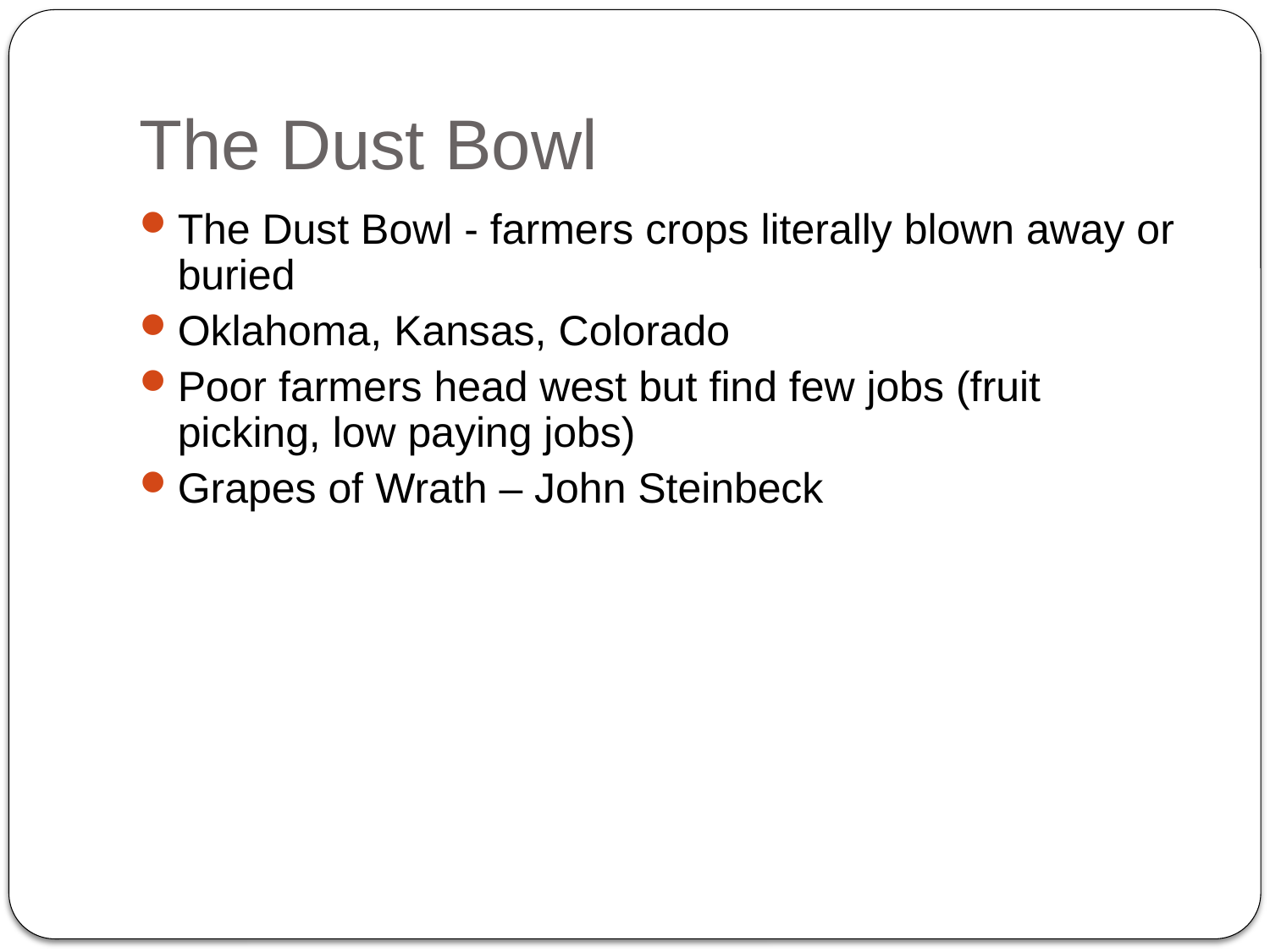

# The Dust Bowl
The Dust Bowl - farmers crops literally blown away or buried
Oklahoma, Kansas, Colorado
Poor farmers head west but find few jobs (fruit picking, low paying jobs)
Grapes of Wrath – John Steinbeck